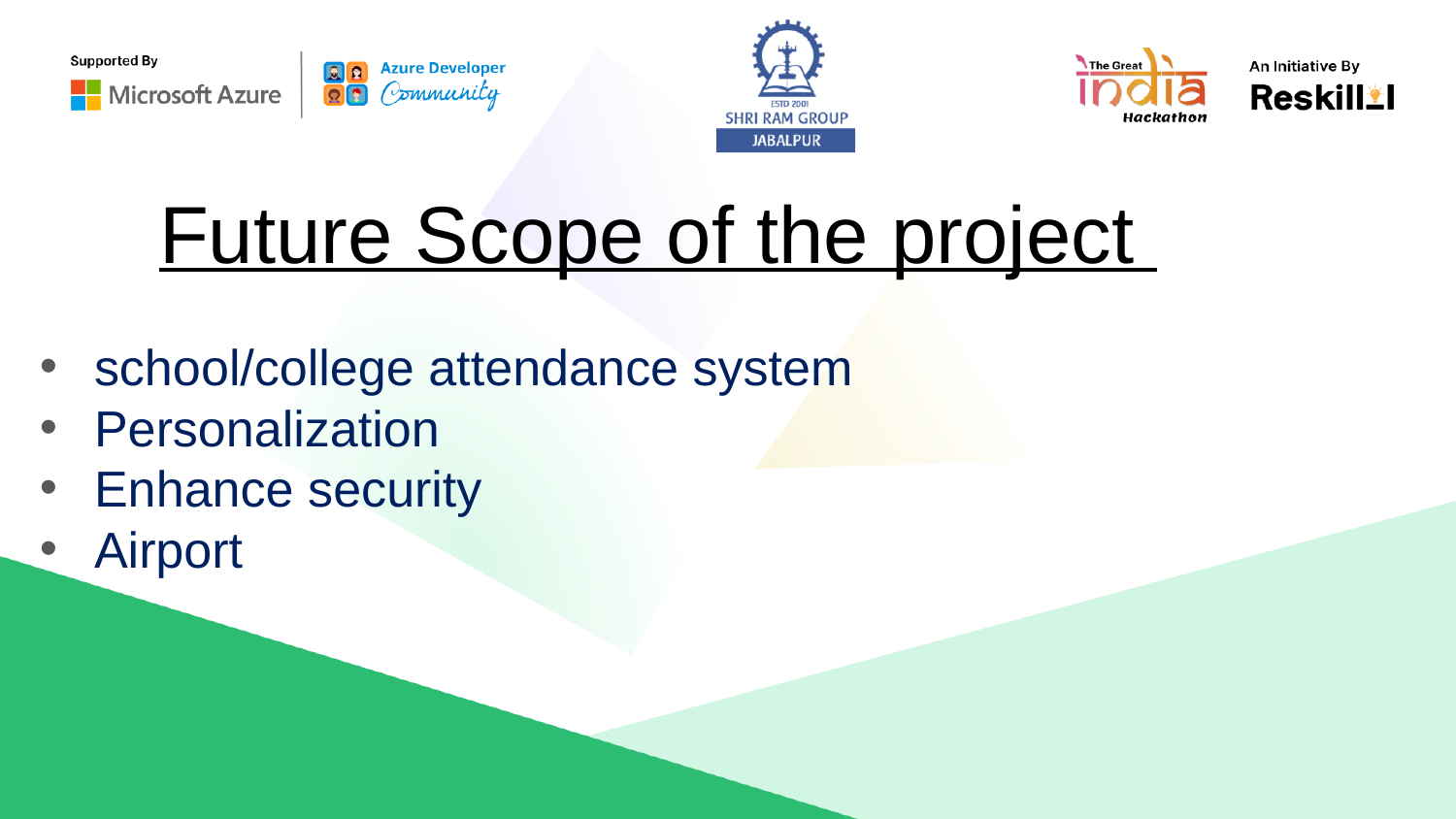

# Future Scope of the project
school/college attendance system
Personalization
Enhance security
Airport